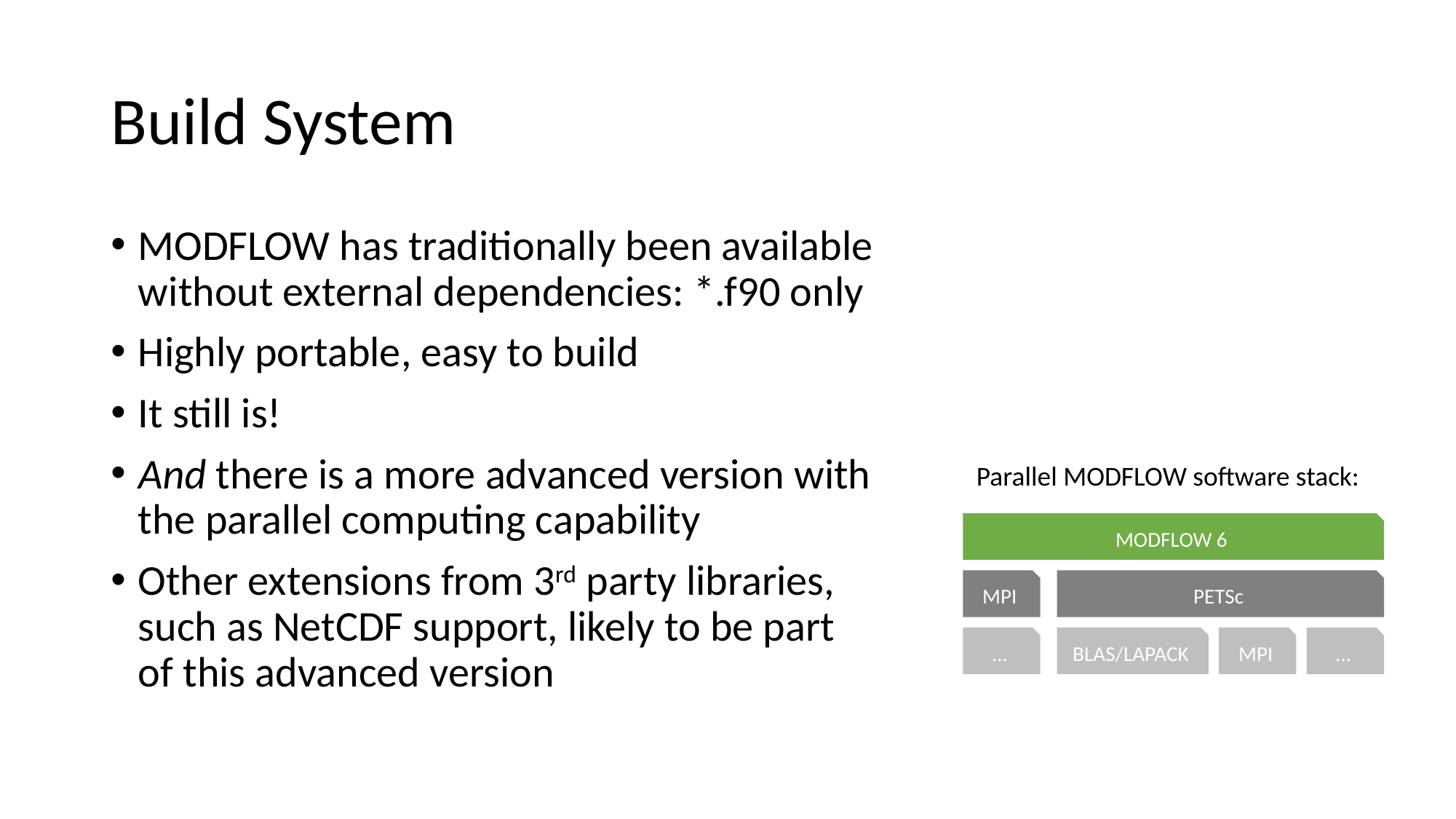

# Build System
MODFLOW has traditionally been available without external dependencies: *.f90 only
Highly portable, easy to build
It still is!
And there is a more advanced version with the parallel computing capability
Other extensions from 3rd party libraries, such as NetCDF support, likely to be part of this advanced version
Parallel MODFLOW software stack:
MODFLOW 6
MPI
PETSc
…
BLAS/LAPACK
MPI
…